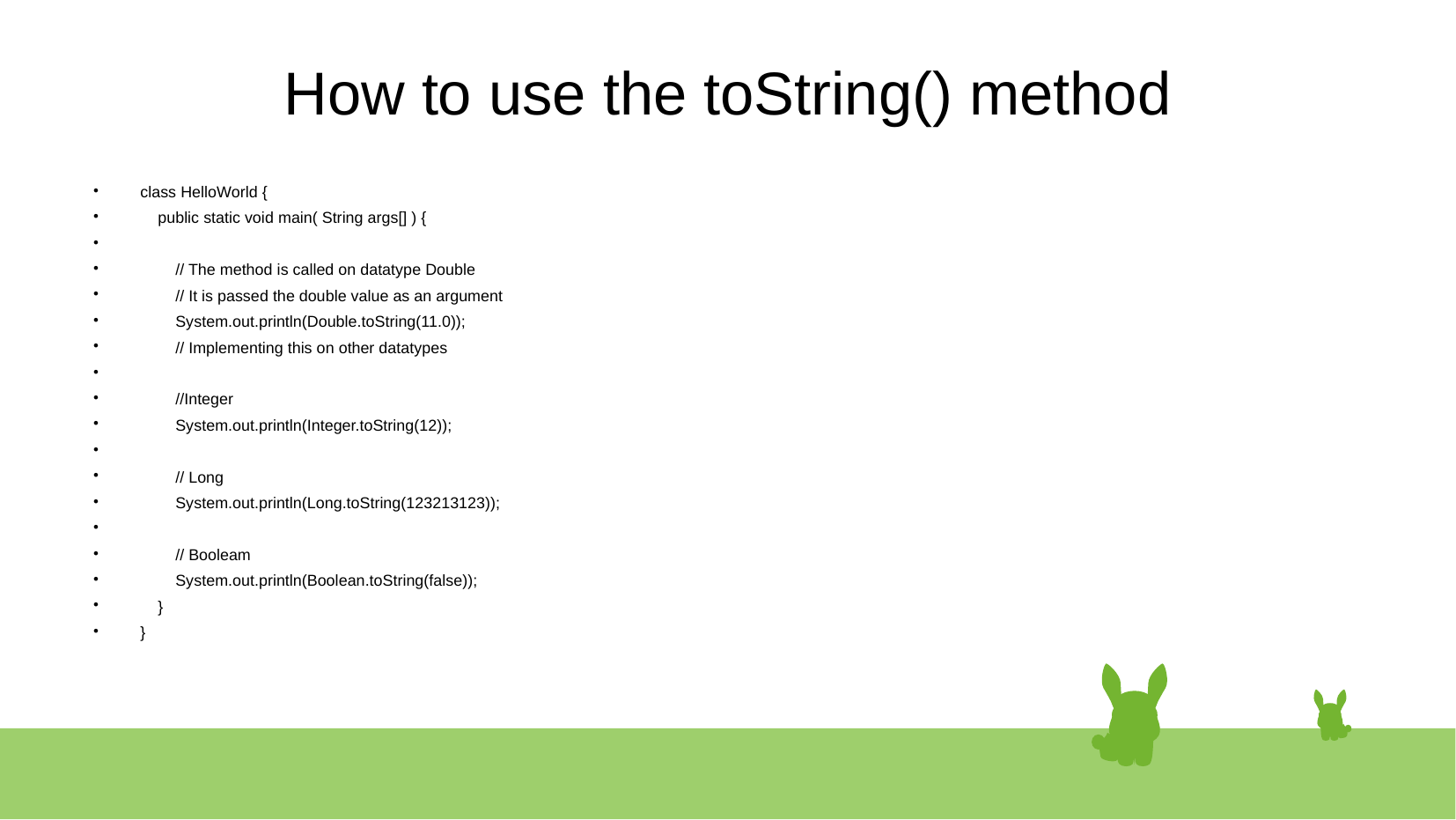

# How to use the toString() method
class HelloWorld {
    public static void main( String args[] ) {

        // The method is called on datatype Double
        // It is passed the double value as an argument
        System.out.println(Double.toString(11.0));
        // Implementing this on other datatypes

        //Integer
        System.out.println(Integer.toString(12));

        // Long
        System.out.println(Long.toString(123213123));

        // Booleam
        System.out.println(Boolean.toString(false));
    }
}